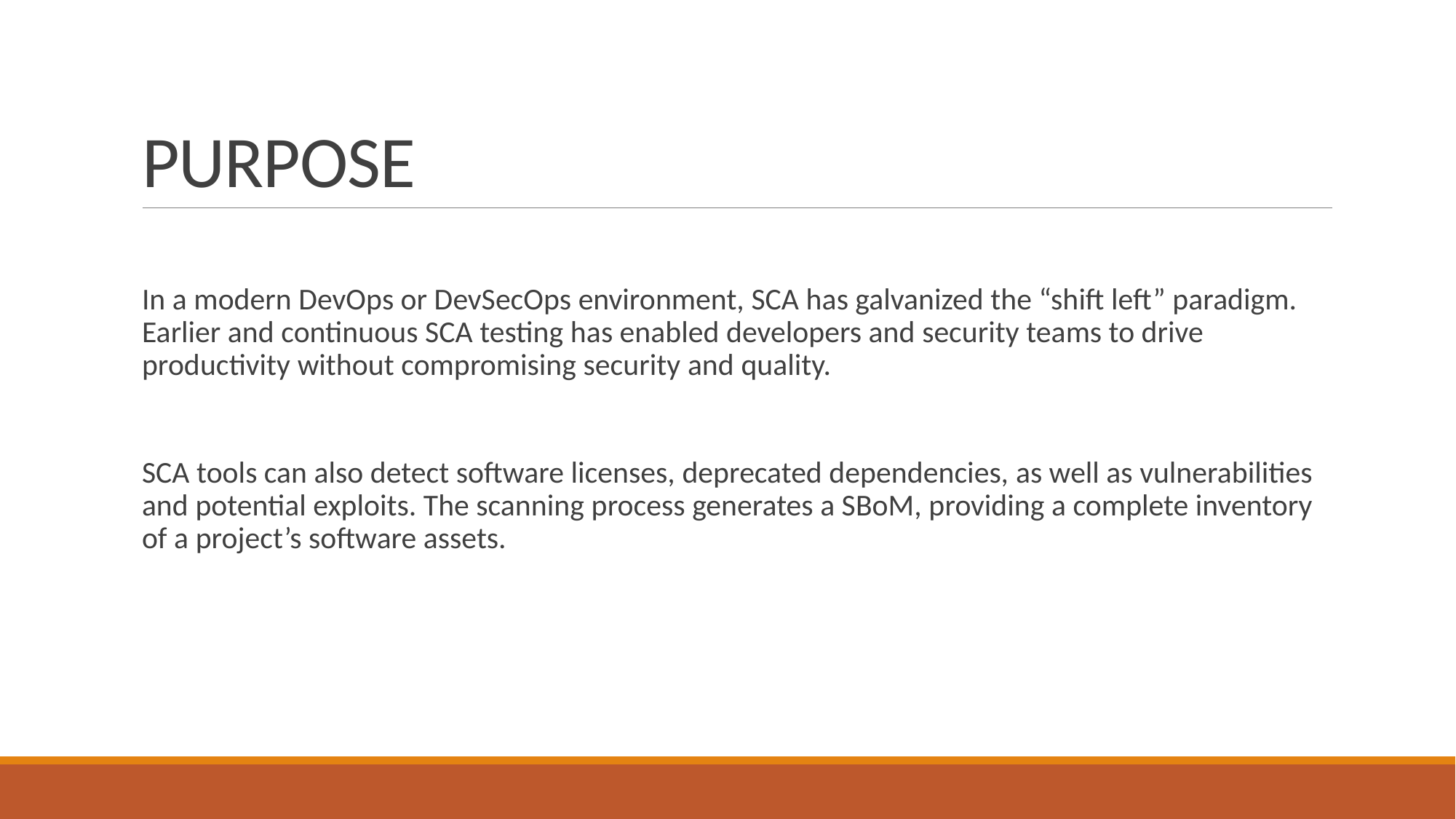

# PURPOSE

In a modern DevOps or DevSecOps environment, SCA has galvanized the “shift left” paradigm. Earlier and continuous SCA testing has enabled developers and security teams to drive productivity without compromising security and quality.

SCA tools can also detect software licenses, deprecated dependencies, as well as vulnerabilities and potential exploits. The scanning process generates a SBoM, providing a complete inventory of a project’s software assets.